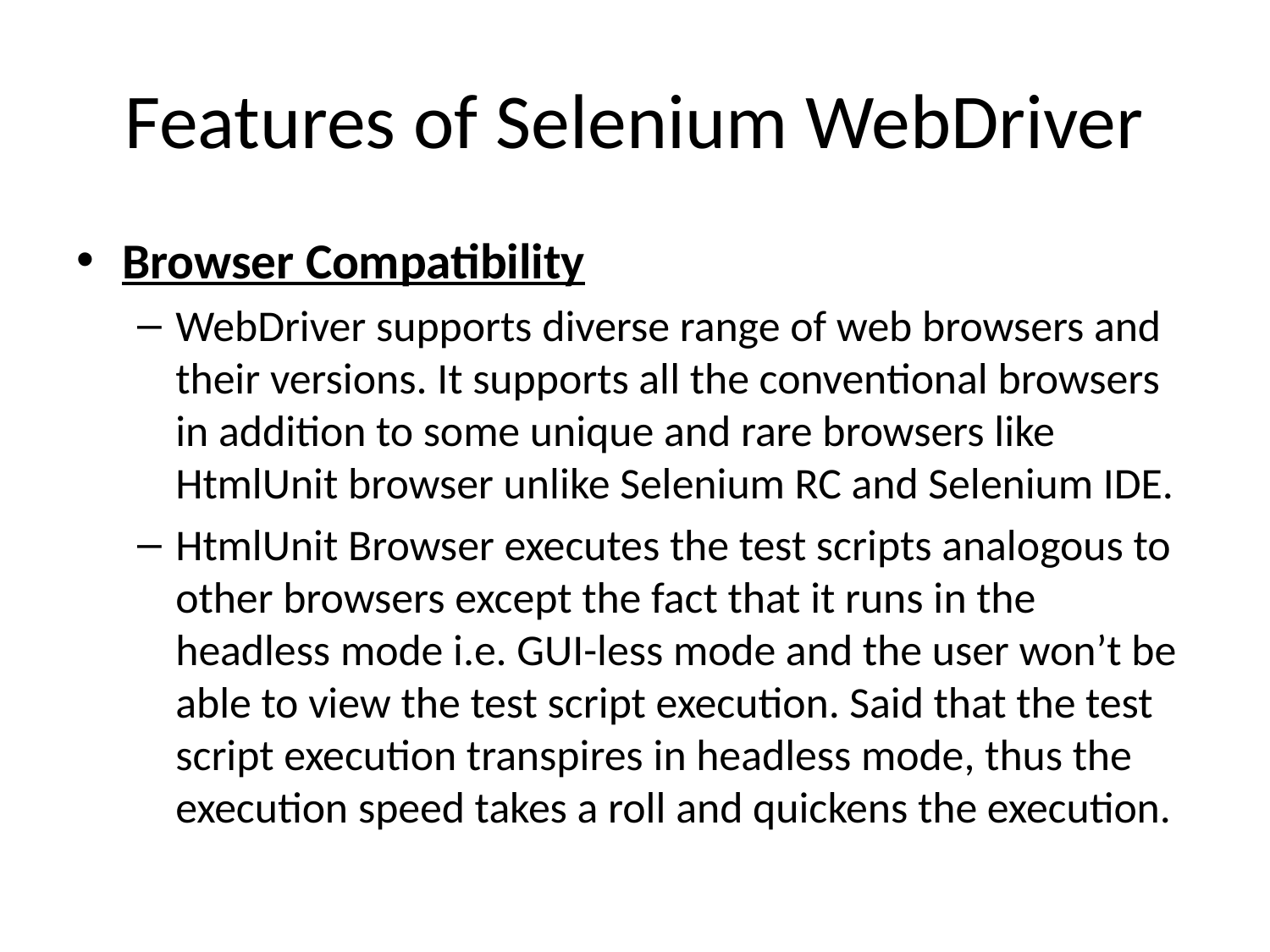

# Features of Selenium WebDriver
Browser Compatibility
WebDriver supports diverse range of web browsers and their versions. It supports all the conventional browsers in addition to some unique and rare browsers like HtmlUnit browser unlike Selenium RC and Selenium IDE.
HtmlUnit Browser executes the test scripts analogous to other browsers except the fact that it runs in the headless mode i.e. GUI-less mode and the user won’t be able to view the test script execution. Said that the test script execution transpires in headless mode, thus the execution speed takes a roll and quickens the execution.